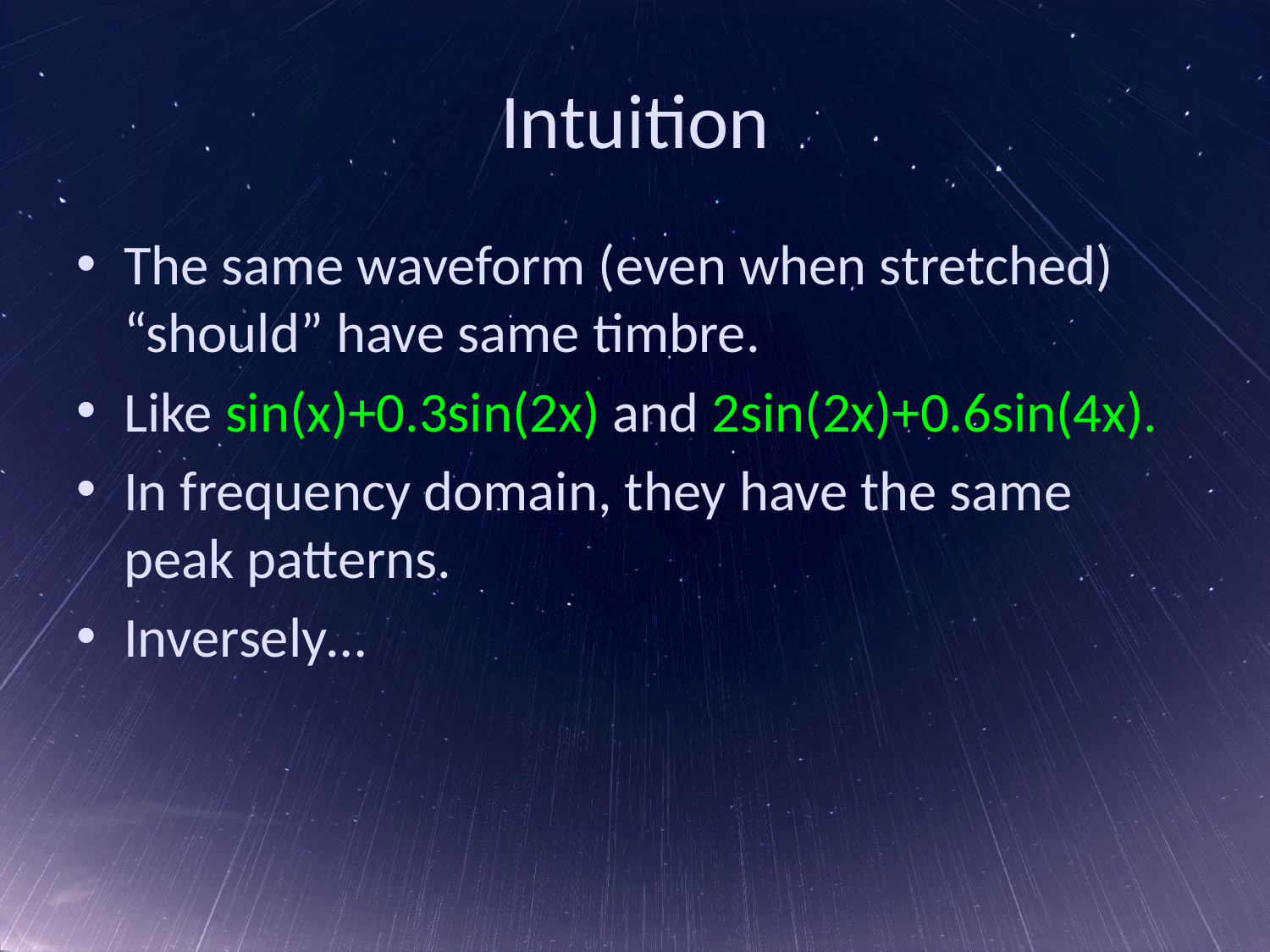

# Intuition
The same waveform (even when stretched) “should” have same timbre.
Like sin(x)+0.3sin(2x) and 2sin(2x)+0.6sin(4x).
In frequency domain, they have the same peak patterns.
Inversely…